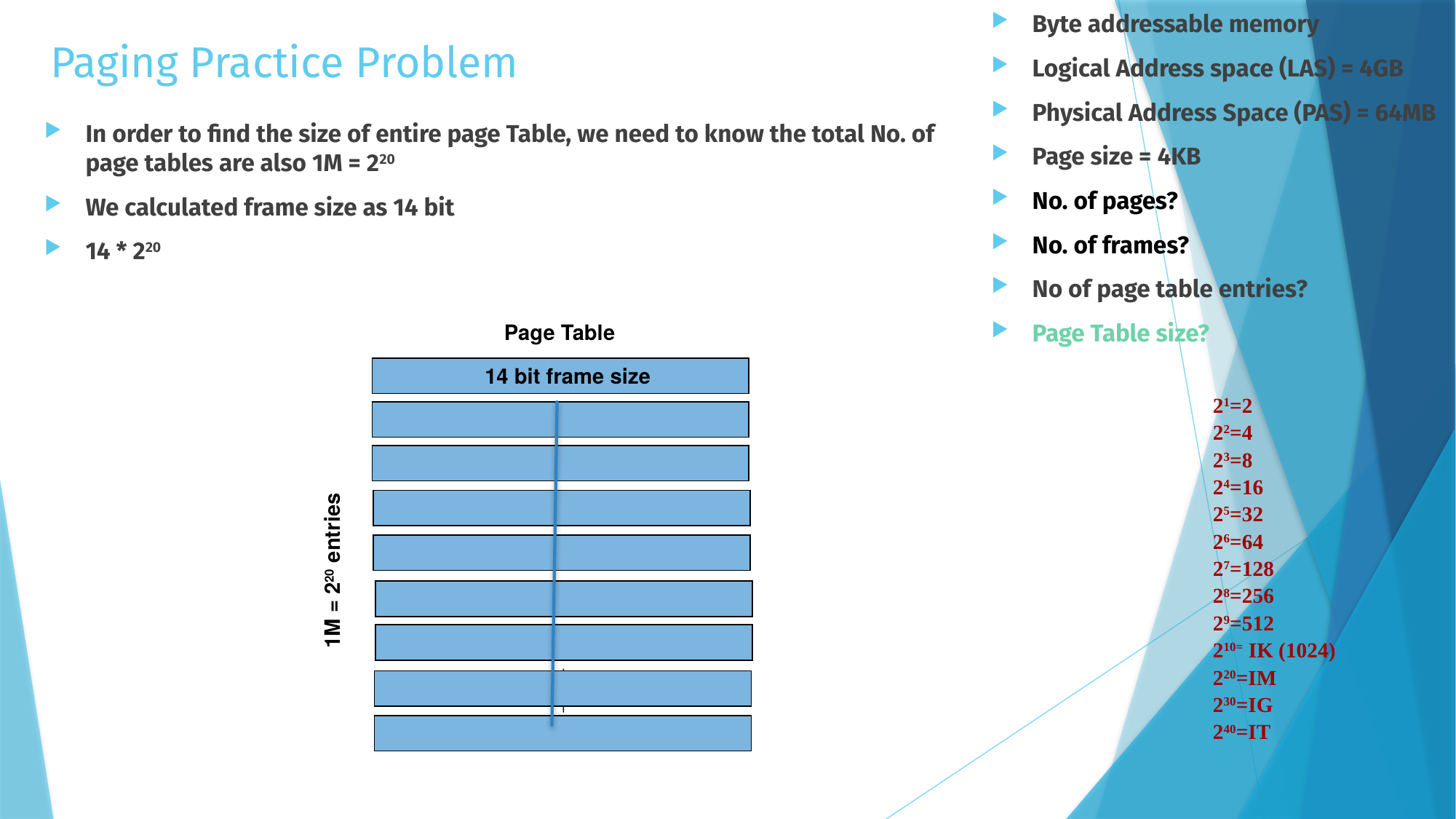

Byte addressable memory
Logical Address space (LAS) = 4GB
Physical Address Space (PAS) = 64MB
Page size = 4KB
No. of pages?
No. of frames?
No of page table entries?
Page Table size?

# Paging Practice Problem
In order to find the size of entire page Table, we need to know the total No. of page tables are also 1M = 220
We calculated frame size as 14 bit
14 * 220

 Page Table
 14 bit frame size

21=2
22=4
23=8
24=16
25=32
26=64
27=128
28=256
29=512
210= IK (1024)
220=IM
230=IG
240=IT

1M = 220 entries